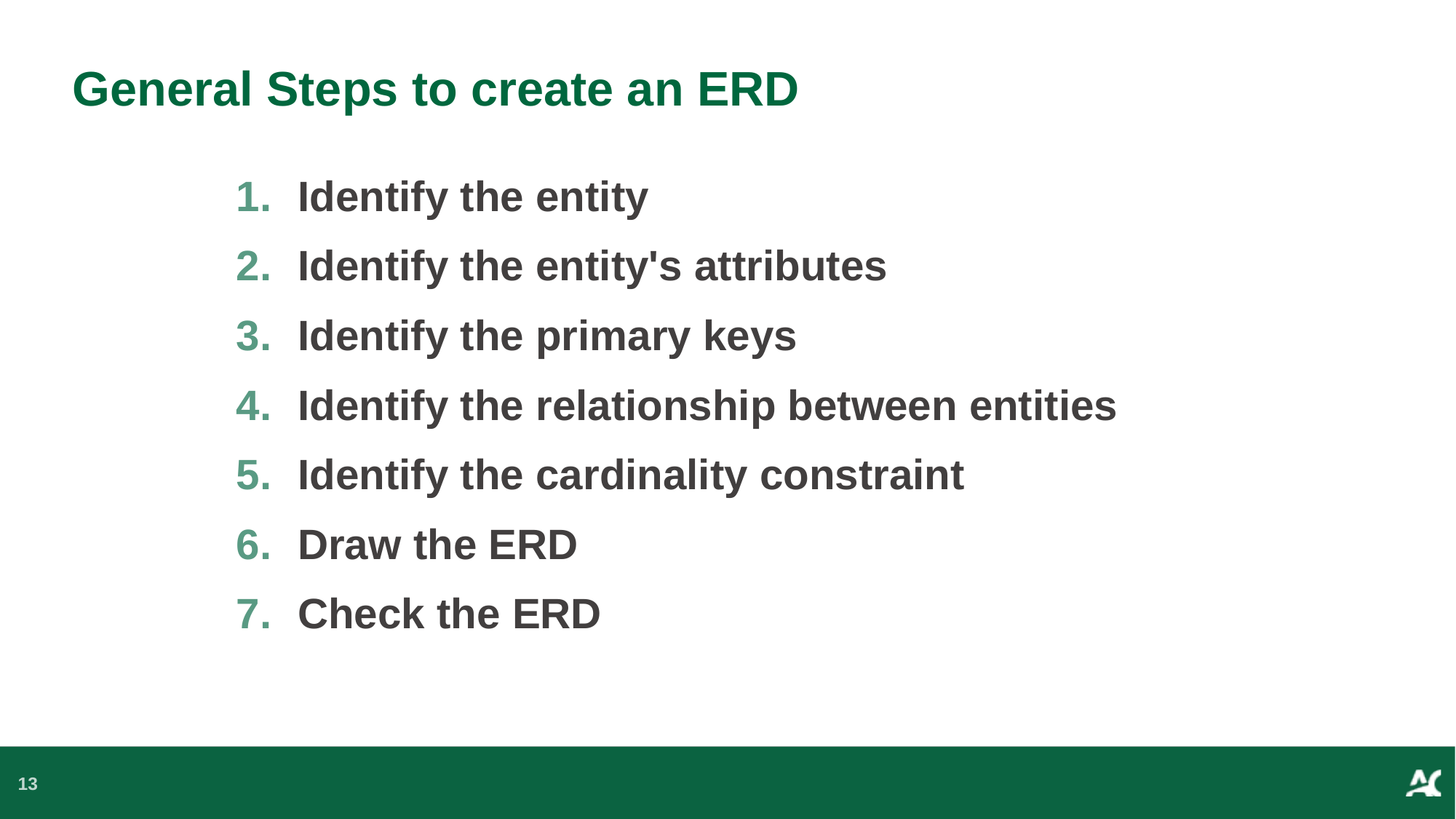

# General Steps to create an ERD
Identify the entity
Identify the entity's attributes
Identify the primary keys
Identify the relationship between entities
Identify the cardinality constraint
Draw the ERD
Check the ERD
13